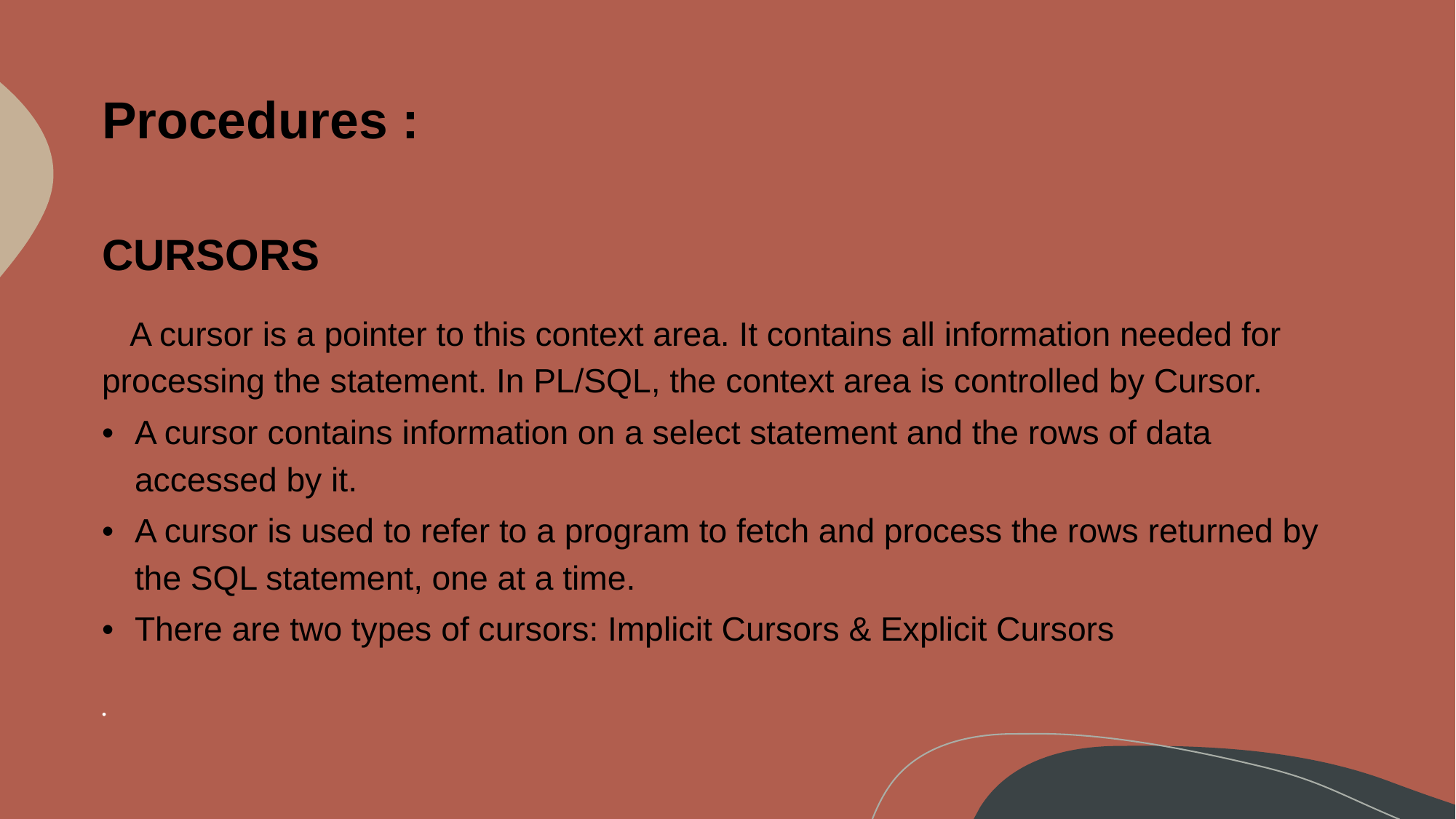

# Procedures :
CURSORS

   A cursor is a pointer to this context area. It contains all information needed for processing the statement. In PL/SQL, the context area is controlled by Cursor.
A cursor contains information on a select statement and the rows of data accessed by it.
A cursor is used to refer to a program to fetch and process the rows returned by the SQL statement, one at a time.
There are two types of cursors: Implicit Cursors & Explicit Cursors